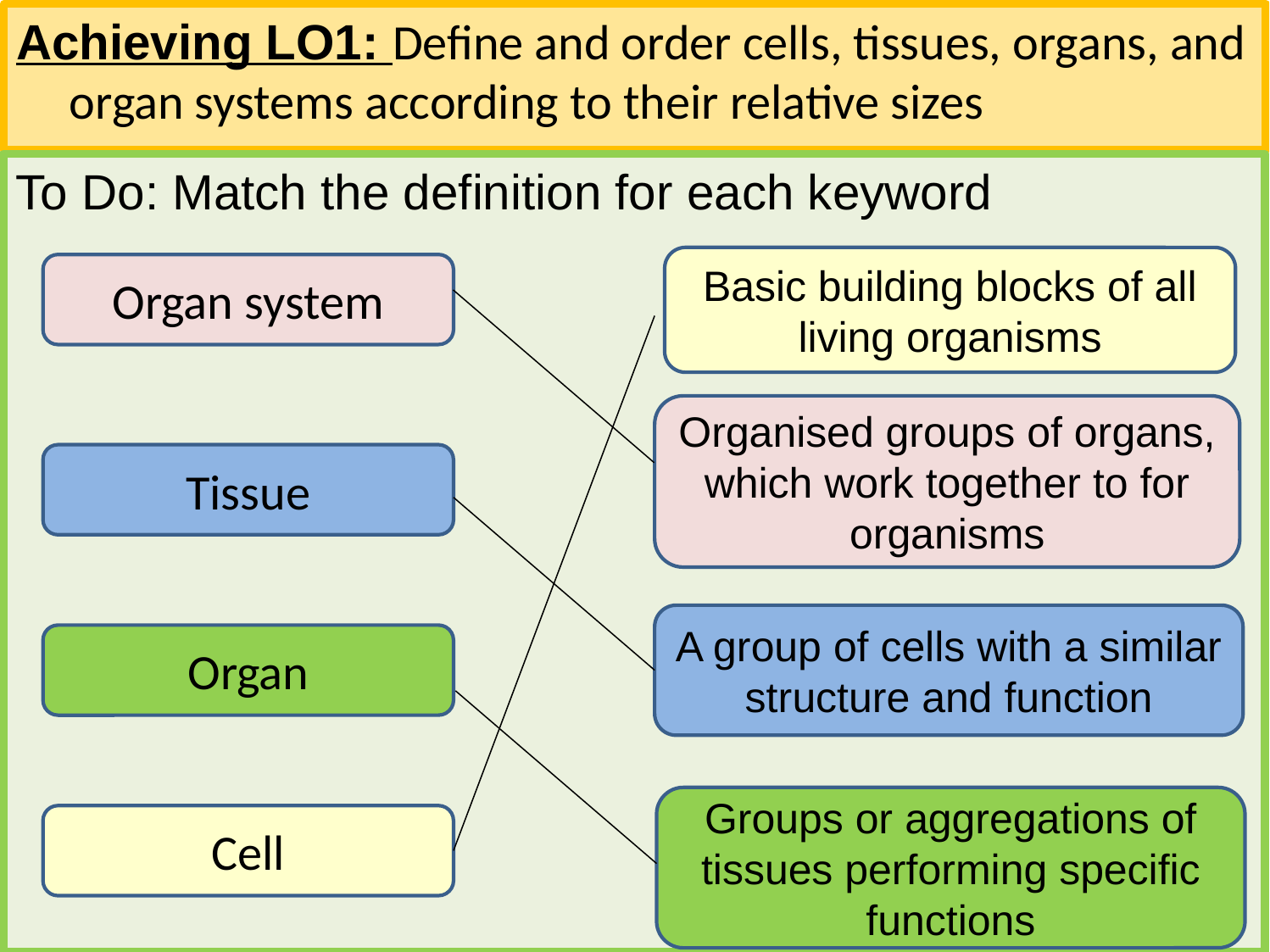

Achieving LO1: Define and order cells, tissues, organs, and organ systems according to their relative sizes
To Do: Match the definition for each keyword
Basic building blocks of all living organisms
Organ system
Organised groups of organs, which work together to for organisms
Tissue
A group of cells with a similar structure and function
Organ
Groups or aggregations of tissues performing specific functions
Cell